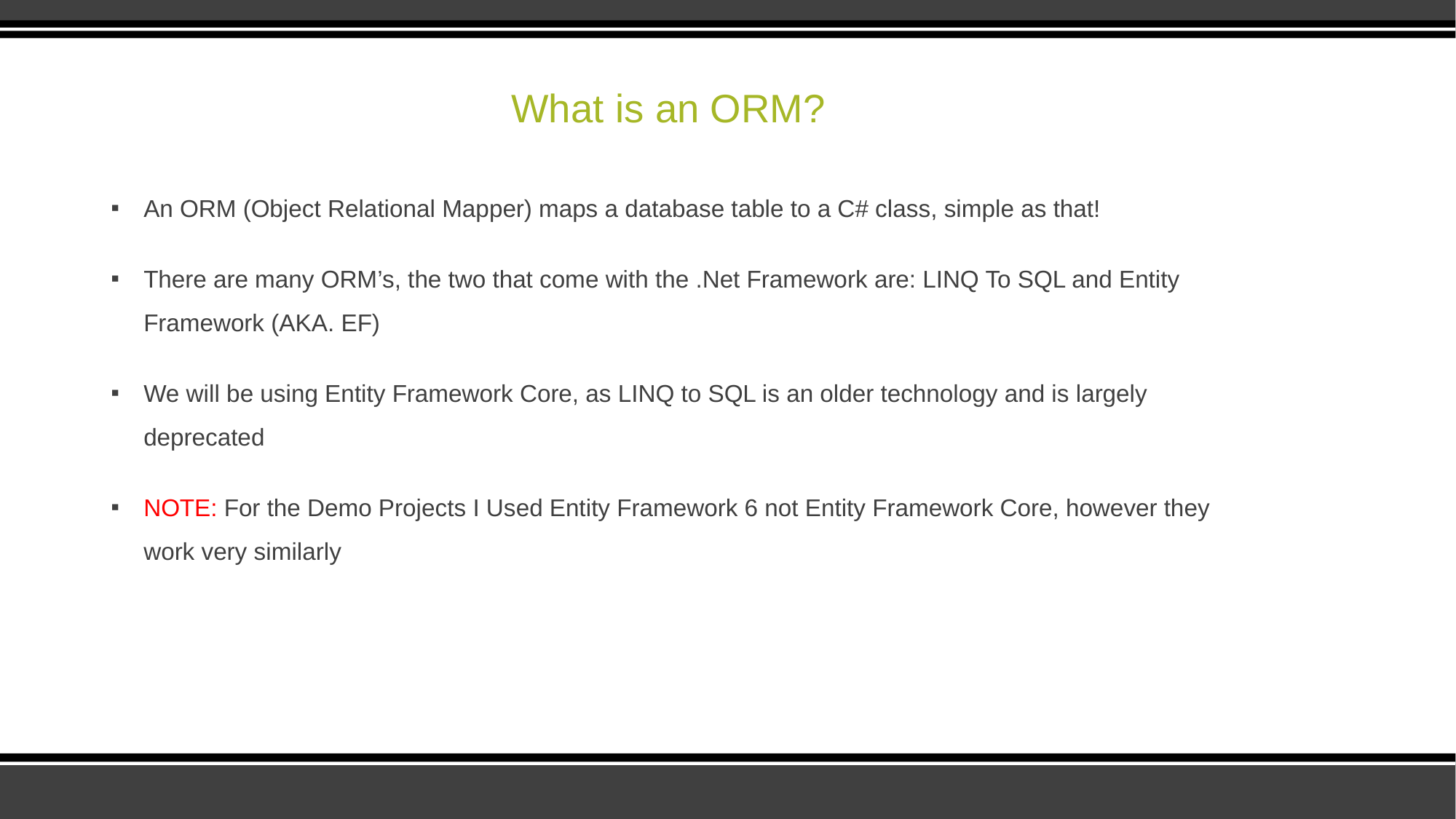

# What is an ORM?
An ORM (Object Relational Mapper) maps a database table to a C# class, simple as that!
There are many ORM’s, the two that come with the .Net Framework are: LINQ To SQL and Entity Framework (AKA. EF)
We will be using Entity Framework Core, as LINQ to SQL is an older technology and is largely deprecated
NOTE: For the Demo Projects I Used Entity Framework 6 not Entity Framework Core, however they work very similarly